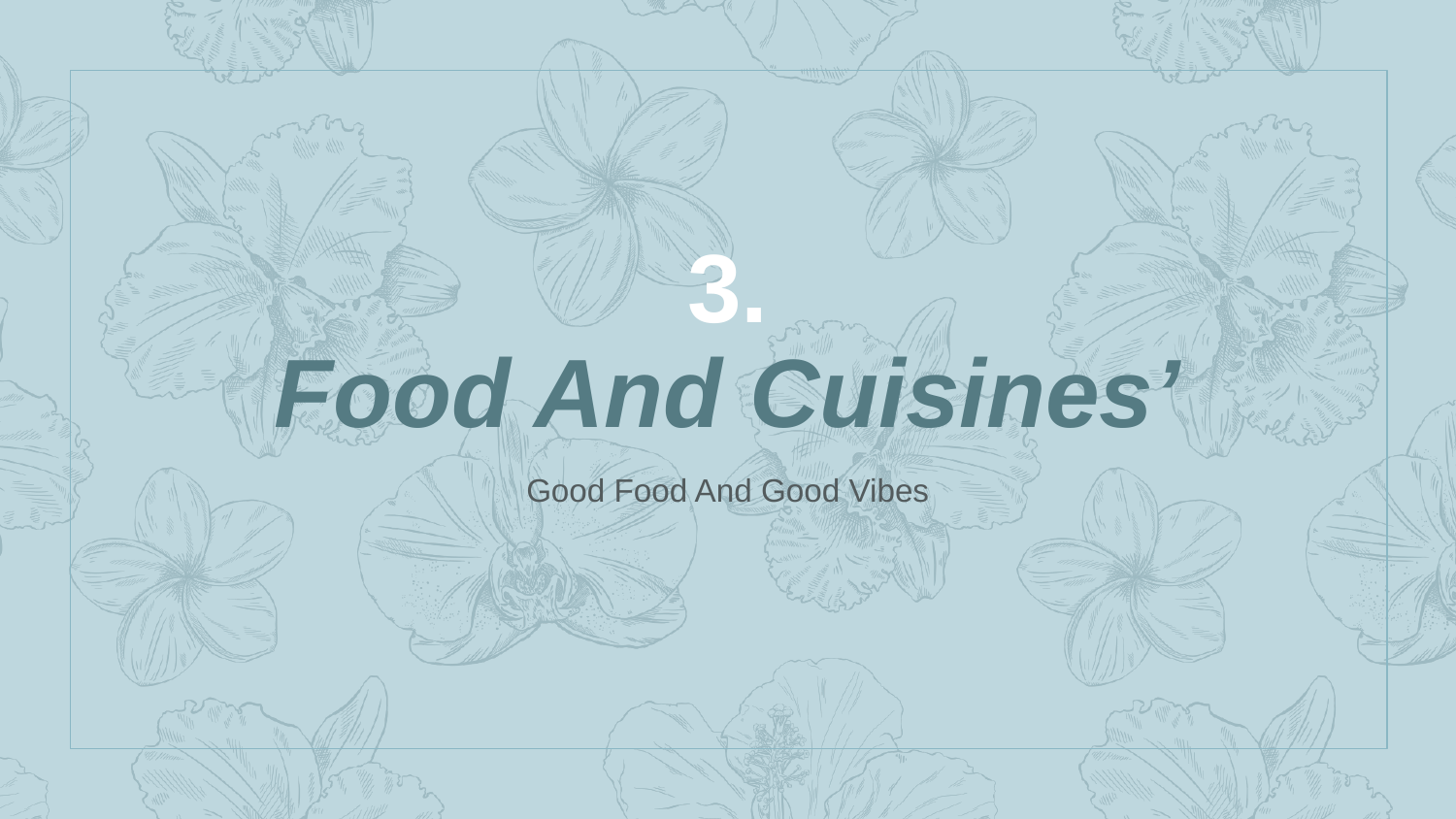

# 3.
Food And Cuisines’
Good Food And Good Vibes